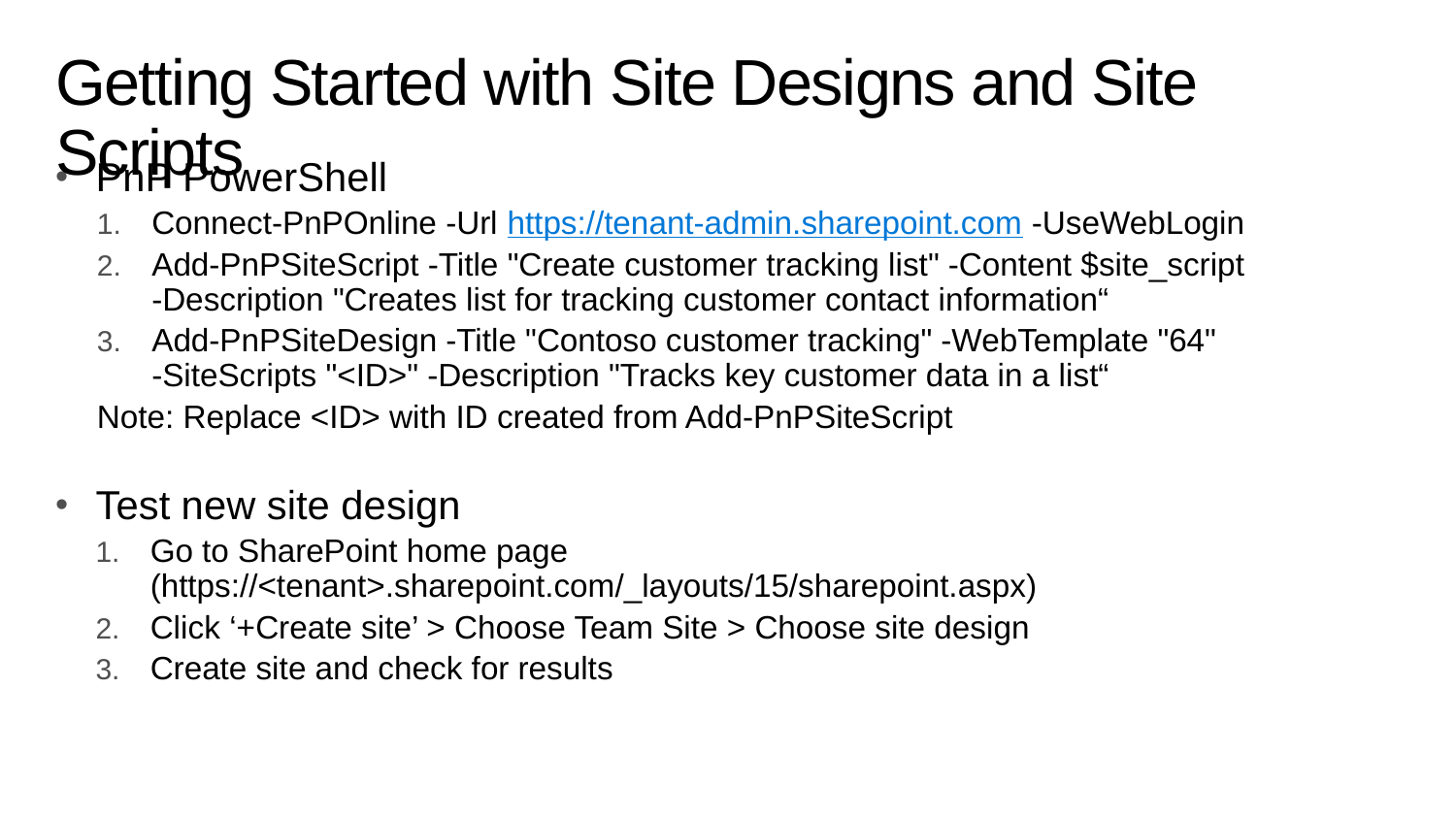

# Getting Started with Site Designs and Site Scripts
PnP PowerShell
Connect-PnPOnline -Url https://tenant-admin.sharepoint.com -UseWebLogin
Add-PnPSiteScript -Title "Create customer tracking list" -Content $site_script
-Description "Creates list for tracking customer contact information“
Add-PnPSiteDesign -Title "Contoso customer tracking" -WebTemplate "64"
-SiteScripts "<ID>" -Description "Tracks key customer data in a list“
Note: Replace <ID> with ID created from Add-PnPSiteScript

Test new site design
Go to SharePoint home page (https://<tenant>.sharepoint.com/_layouts/15/sharepoint.aspx)
Click ‘+Create site’ > Choose Team Site > Choose site design
Create site and check for results